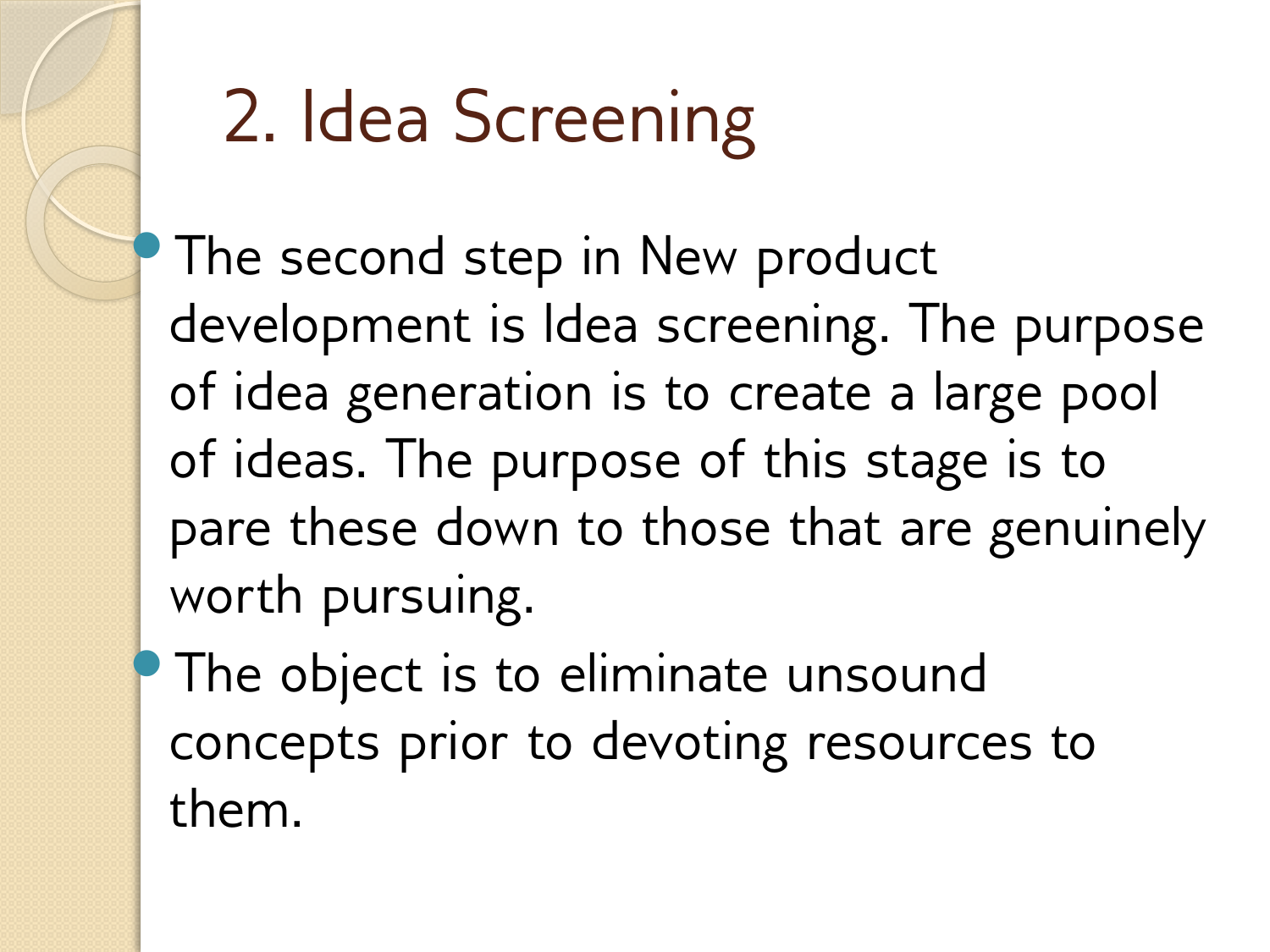

# 2. Idea Screening
The second step in New product development is Idea screening. The purpose of idea generation is to create a large pool of ideas. The purpose of this stage is to pare these down to those that are genuinely worth pursuing.
The object is to eliminate unsound concepts prior to devoting resources to them.